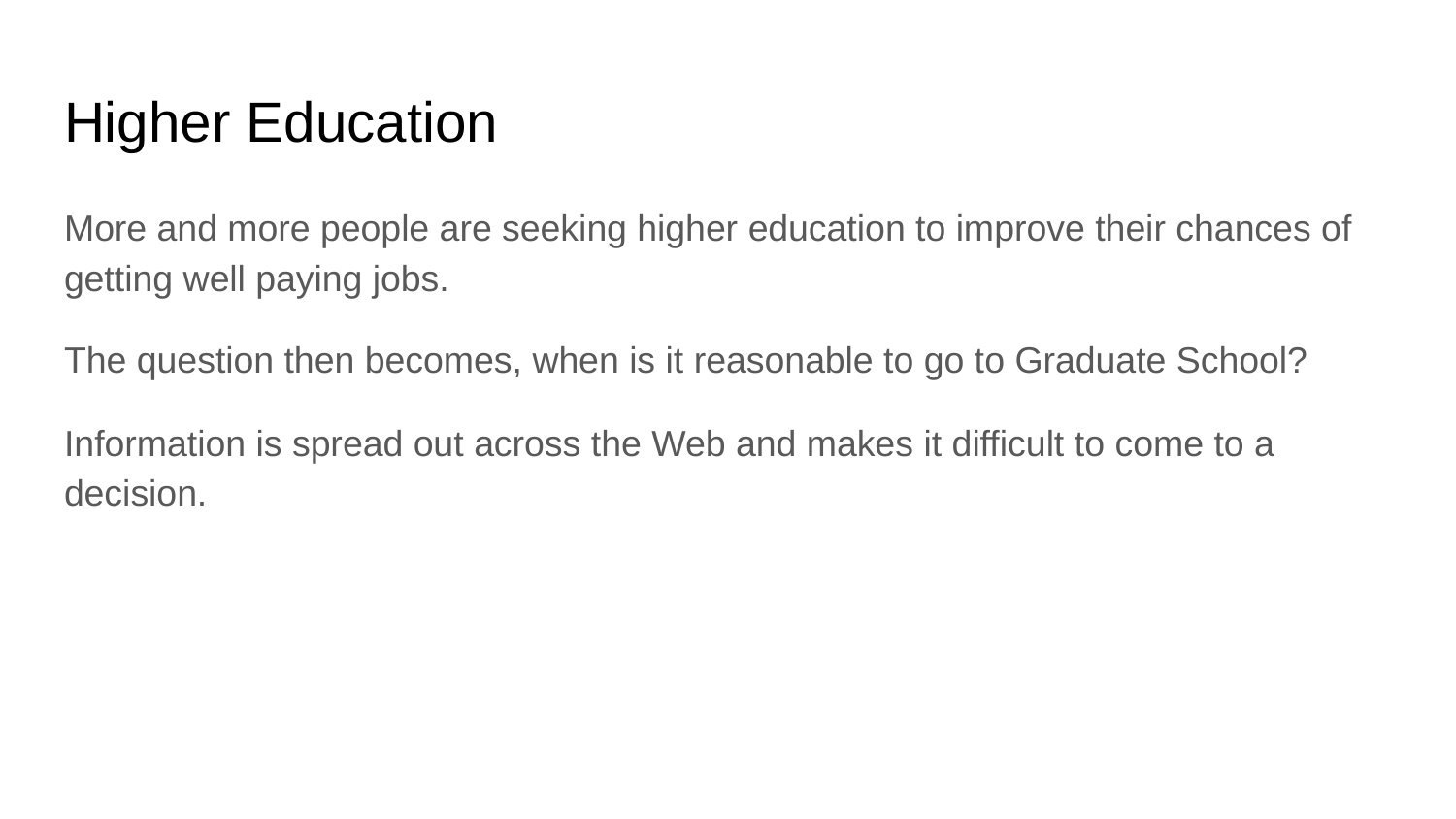

# Higher Education
More and more people are seeking higher education to improve their chances of getting well paying jobs.
The question then becomes, when is it reasonable to go to Graduate School?
Information is spread out across the Web and makes it difficult to come to a decision.